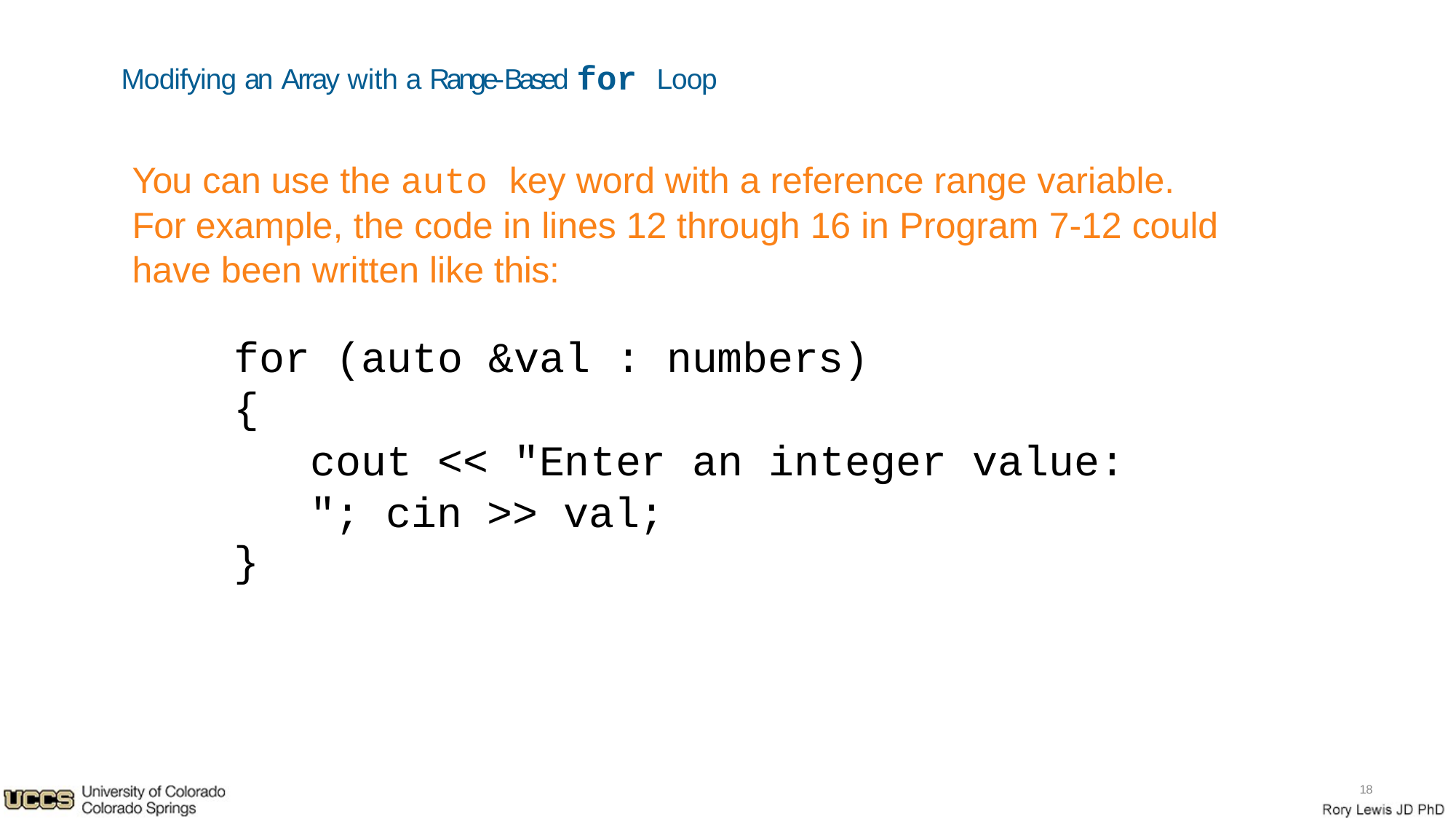

Modifying an Array with a Range-Based for Loop
# You can use the auto key word with a reference range variable. For example, the code in lines 12 through 16 in Program 7-12 could have been written like this:
for (auto &val : numbers)
{
cout << "Enter an integer value: "; cin >> val;
}
18